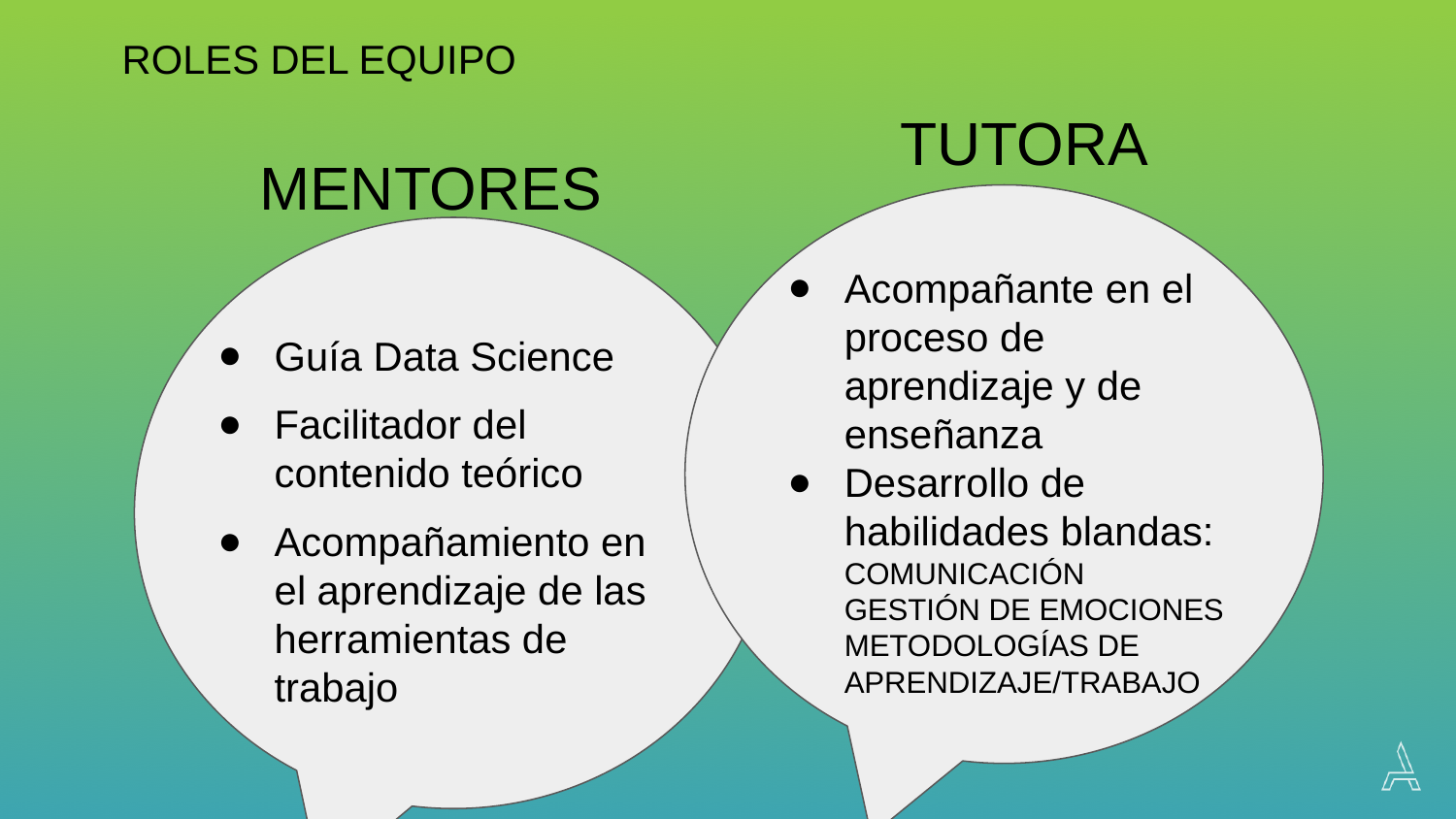

TUTORA

                      MENTORES

ROLES DEL EQUIPO

Acompañante en el proceso de aprendizaje y de enseñanza
Desarrollo de habilidades blandas:
COMUNICACIÓN
GESTIÓN DE EMOCIONES
METODOLOGÍAS DE APRENDIZAJE/TRABAJO
Guía Data Science
Facilitador del contenido teórico
Acompañamiento en el aprendizaje de las herramientas de trabajo